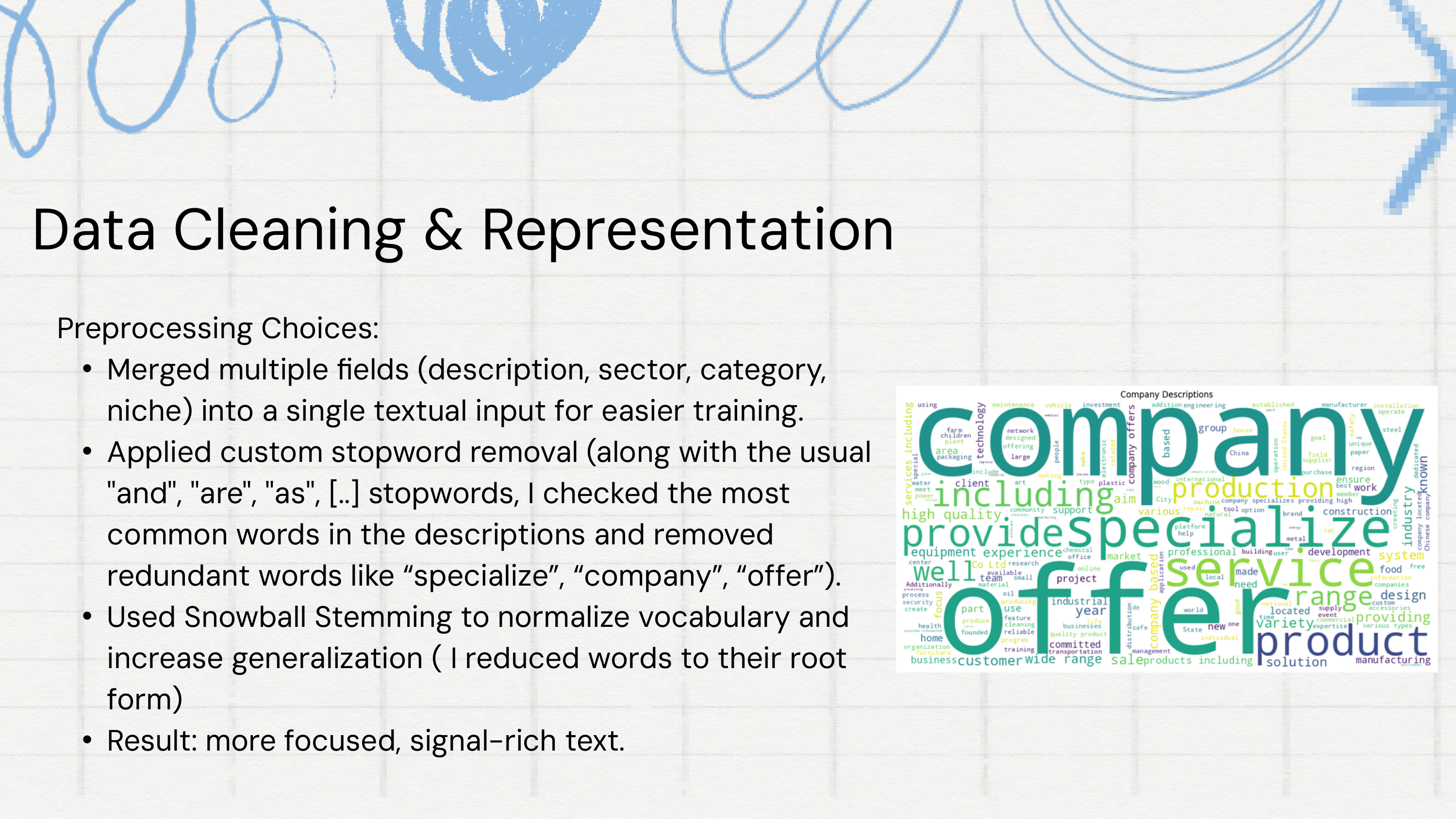

Data Cleaning & Representation
Preprocessing Choices:
Merged multiple fields (description, sector, category, niche) into a single textual input for easier training.
Applied custom stopword removal (along with the usual "and", "are", "as", [..] stopwords, I checked the most common words in the descriptions and removed redundant words like “specialize”, “company”, “offer”).
Used Snowball Stemming to normalize vocabulary and increase generalization ( I reduced words to their root form)
Result: more focused, signal-rich text.